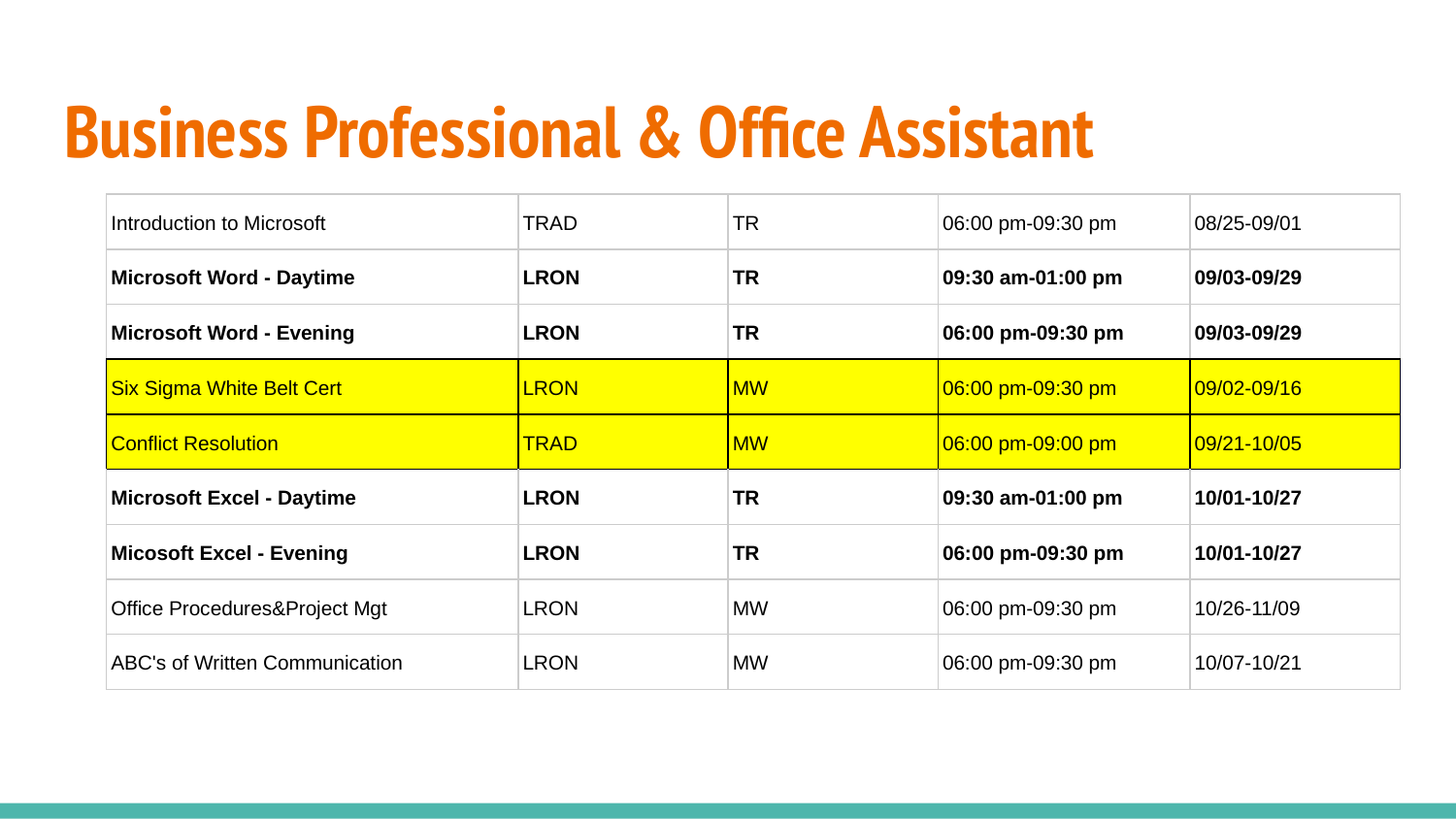

# Business Professional & Office Assistant
| Introduction to Microsoft | TRAD | TR | 06:00 pm-09:30 pm | 08/25-09/01 |
| --- | --- | --- | --- | --- |
| Microsoft Word - Daytime | LRON | TR | 09:30 am-01:00 pm | 09/03-09/29 |
| Microsoft Word - Evening | LRON | TR | 06:00 pm-09:30 pm | 09/03-09/29 |
| Six Sigma White Belt Cert | LRON | MW | 06:00 pm-09:30 pm | 09/02-09/16 |
| Conflict Resolution | TRAD | MW | 06:00 pm-09:00 pm | 09/21-10/05 |
| Microsoft Excel - Daytime | LRON | TR | 09:30 am-01:00 pm | 10/01-10/27 |
| Micosoft Excel - Evening | LRON | TR | 06:00 pm-09:30 pm | 10/01-10/27 |
| Office Procedures&Project Mgt | LRON | MW | 06:00 pm-09:30 pm | 10/26-11/09 |
| ABC's of Written Communication | LRON | MW | 06:00 pm-09:30 pm | 10/07-10/21 |